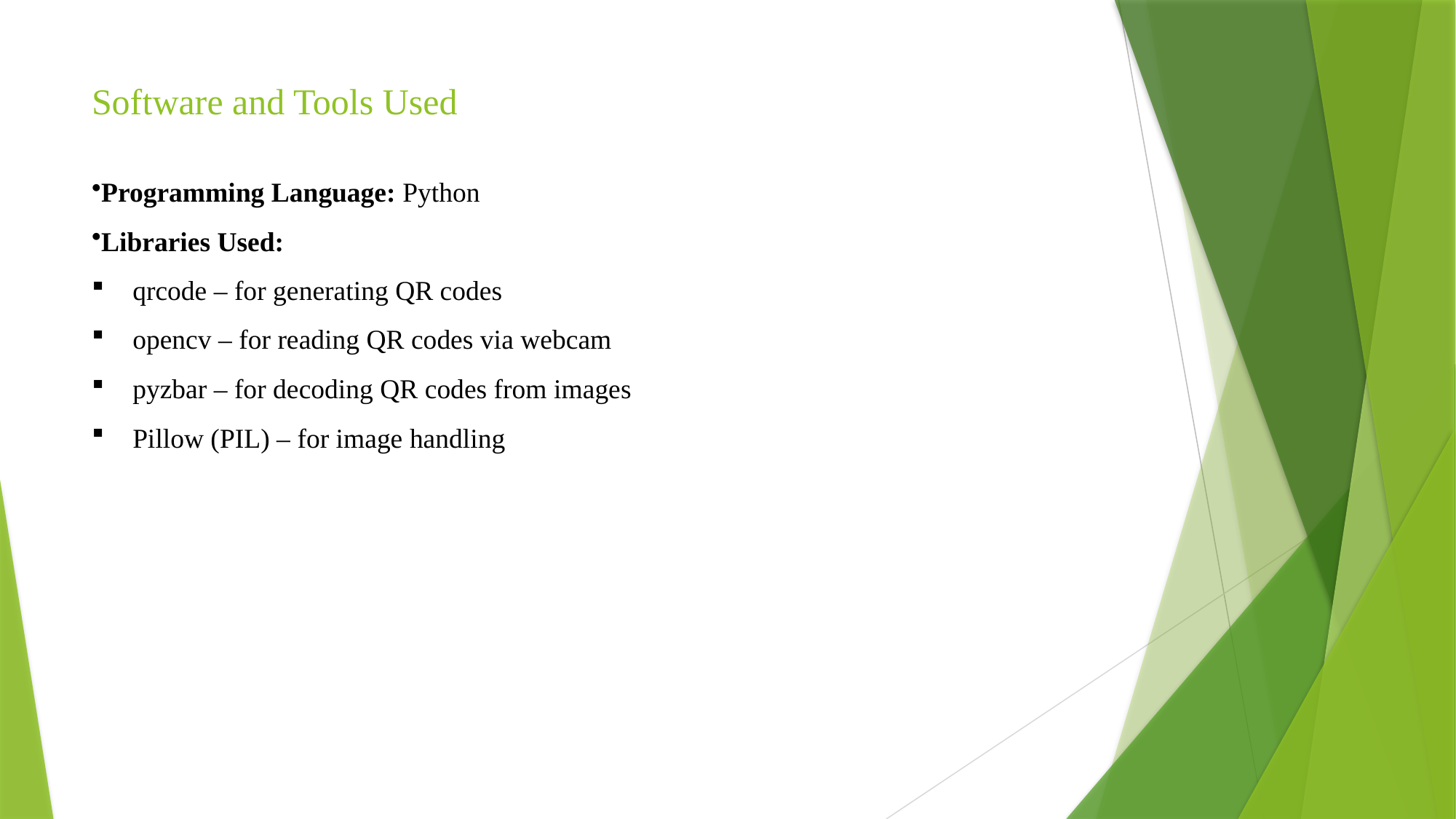

# Software and Tools Used
Programming Language: Python
Libraries Used:
qrcode – for generating QR codes
opencv – for reading QR codes via webcam
pyzbar – for decoding QR codes from images
Pillow (PIL) – for image handling